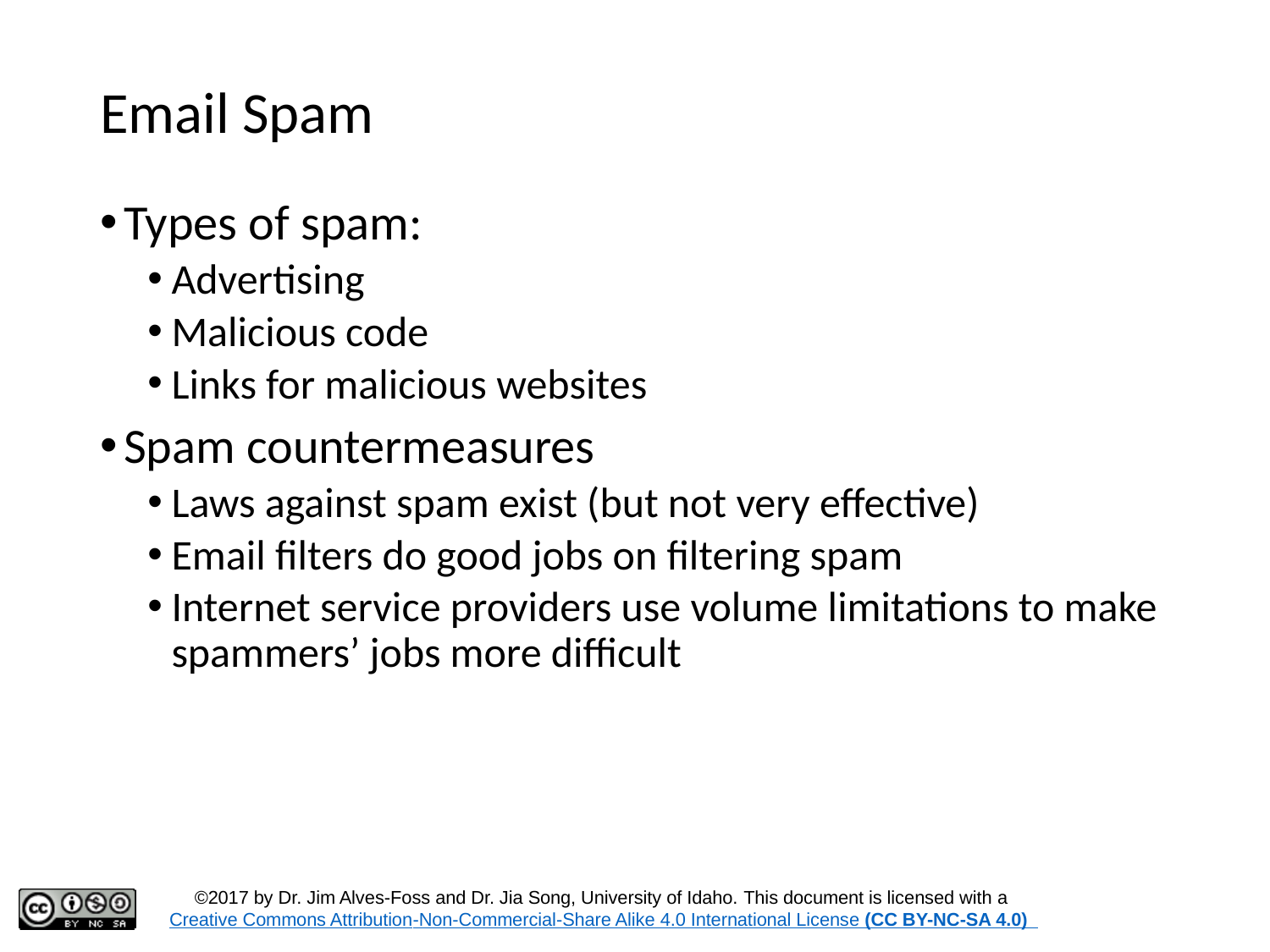

# Email Spam
Types of spam:
Advertising
Malicious code
Links for malicious websites
Spam countermeasures
Laws against spam exist (but not very effective)
Email filters do good jobs on filtering spam
Internet service providers use volume limitations to make spammers’ jobs more difficult